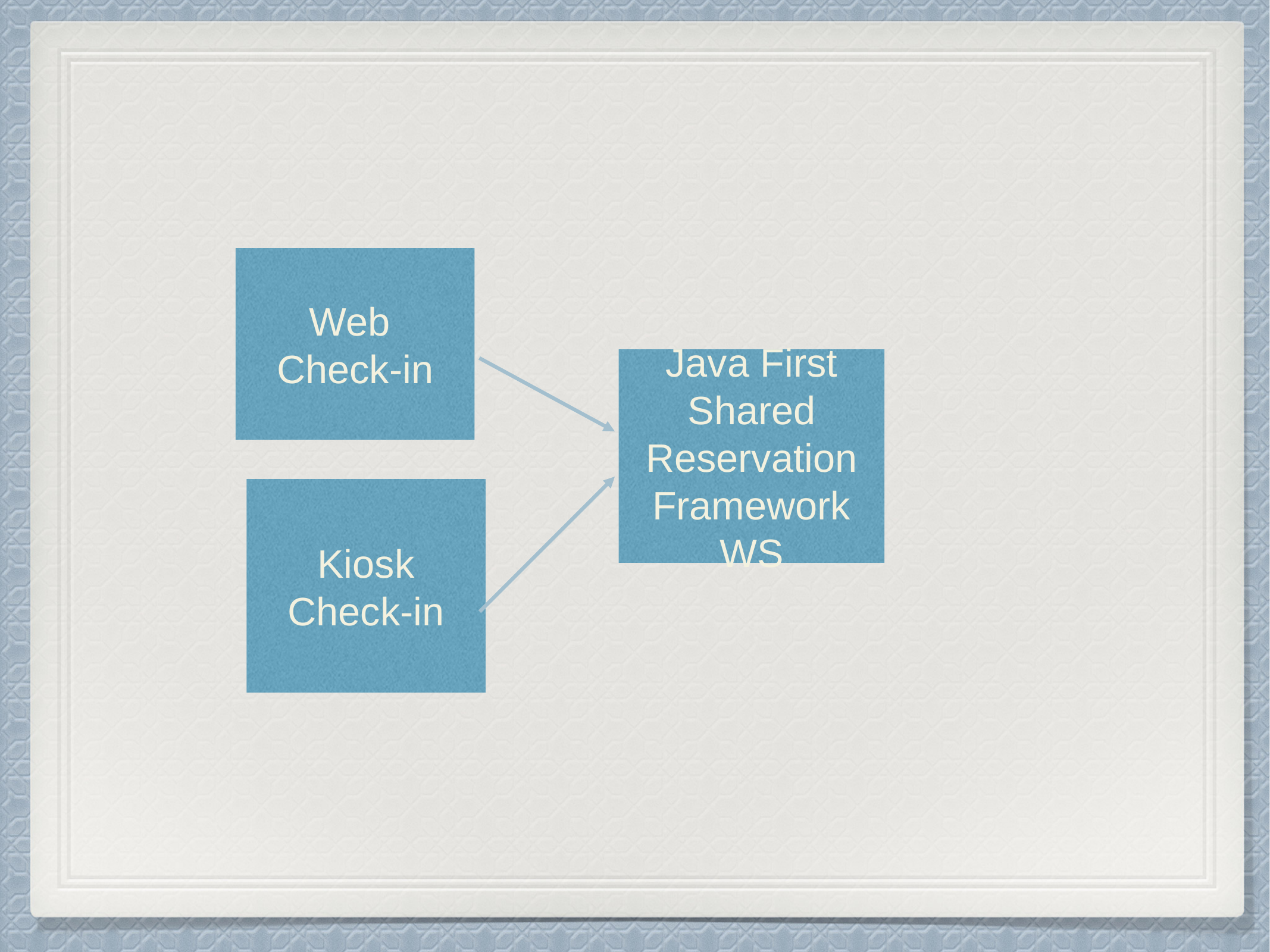

Web
Check-in
Java First Shared Reservation Framework
WS

Kiosk
Check-in